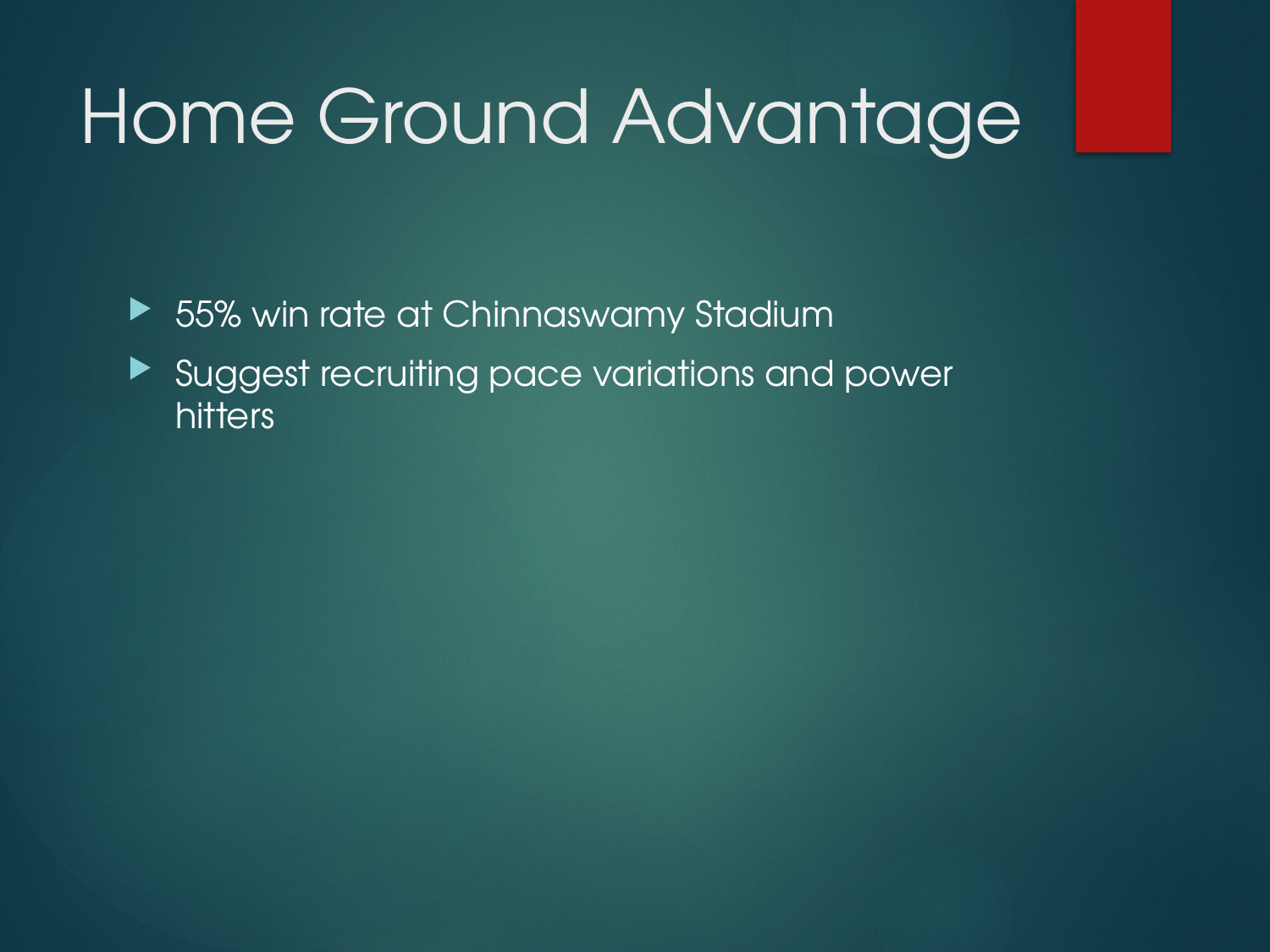

# Home Ground Advantage
55% win rate at Chinnaswamy Stadium
Suggest recruiting pace variations and power hitters